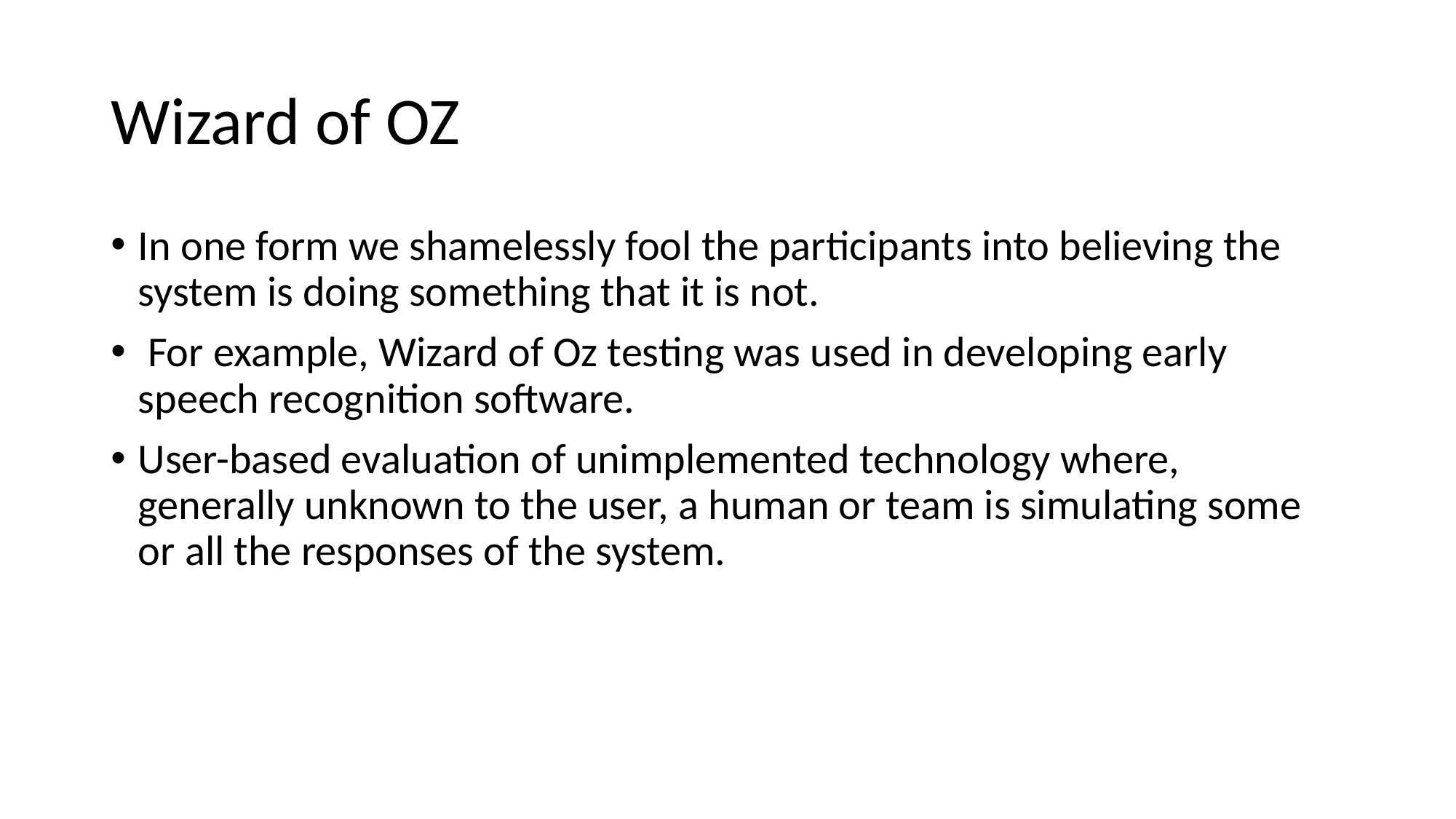

# Wizard of OZ
In one form we shamelessly fool the participants into believing the system is doing something that it is not.
 For example, Wizard of Oz testing was used in developing early speech recognition software.
User-based evaluation of unimplemented technology where, generally unknown to the user, a human or team is simulating some or all the responses of the system.